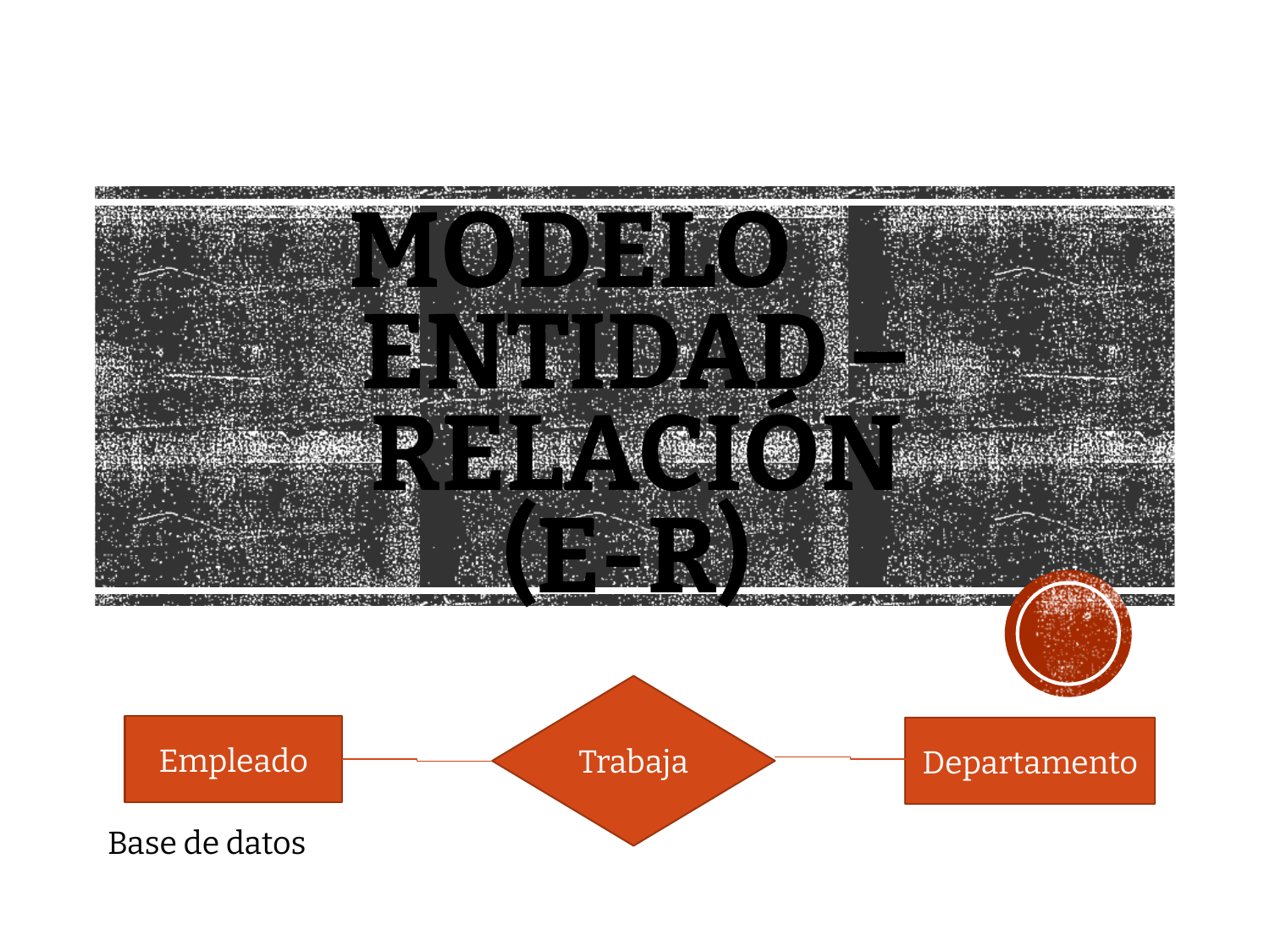

# Modelo        Entidad – Relación (E-R)
Trabaja
Empleado
Departamento
Base de datos